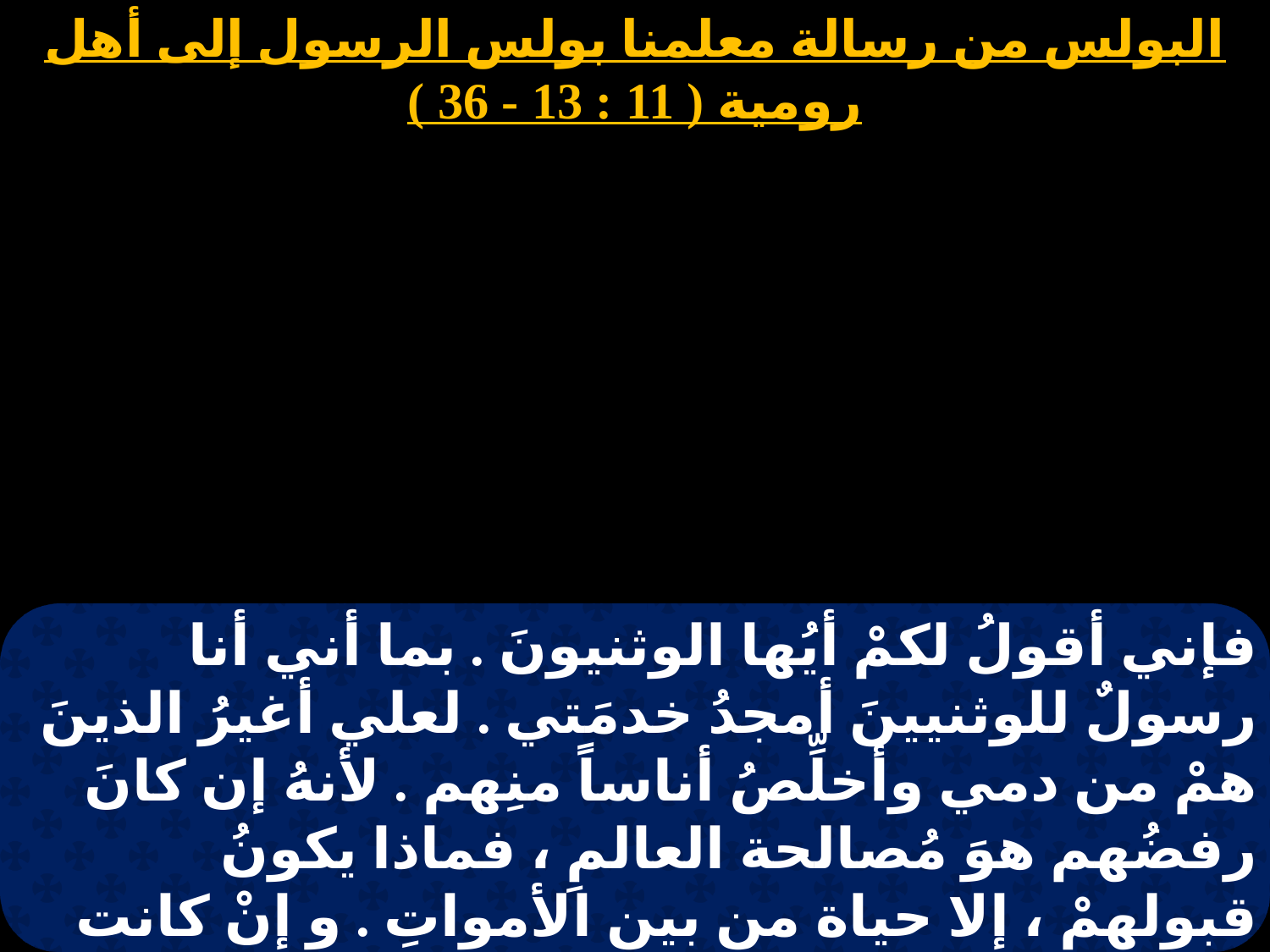

البولس من رسالة معلمنا بولس الرسول إلى أهل رومية ( 11 : 13 - 36 )
# 4 طوبه
فإني أقولُ لكمْ أيُها الوثنيونَ . بما أني أنا رسولٌ للوثنيينَ أمجدُ خدمَتي . لعلي أغيرُ الذينَ همْ من دمي وأخلِّصُ أناساً منِهم . لأنهُ إن كانَ رفضُهم هوَ مُصالحة العالمِ ، فماذا يكونُ قبولهمْ ، إلا حياة من بينِ الأمواتِ . و إنْ كانت